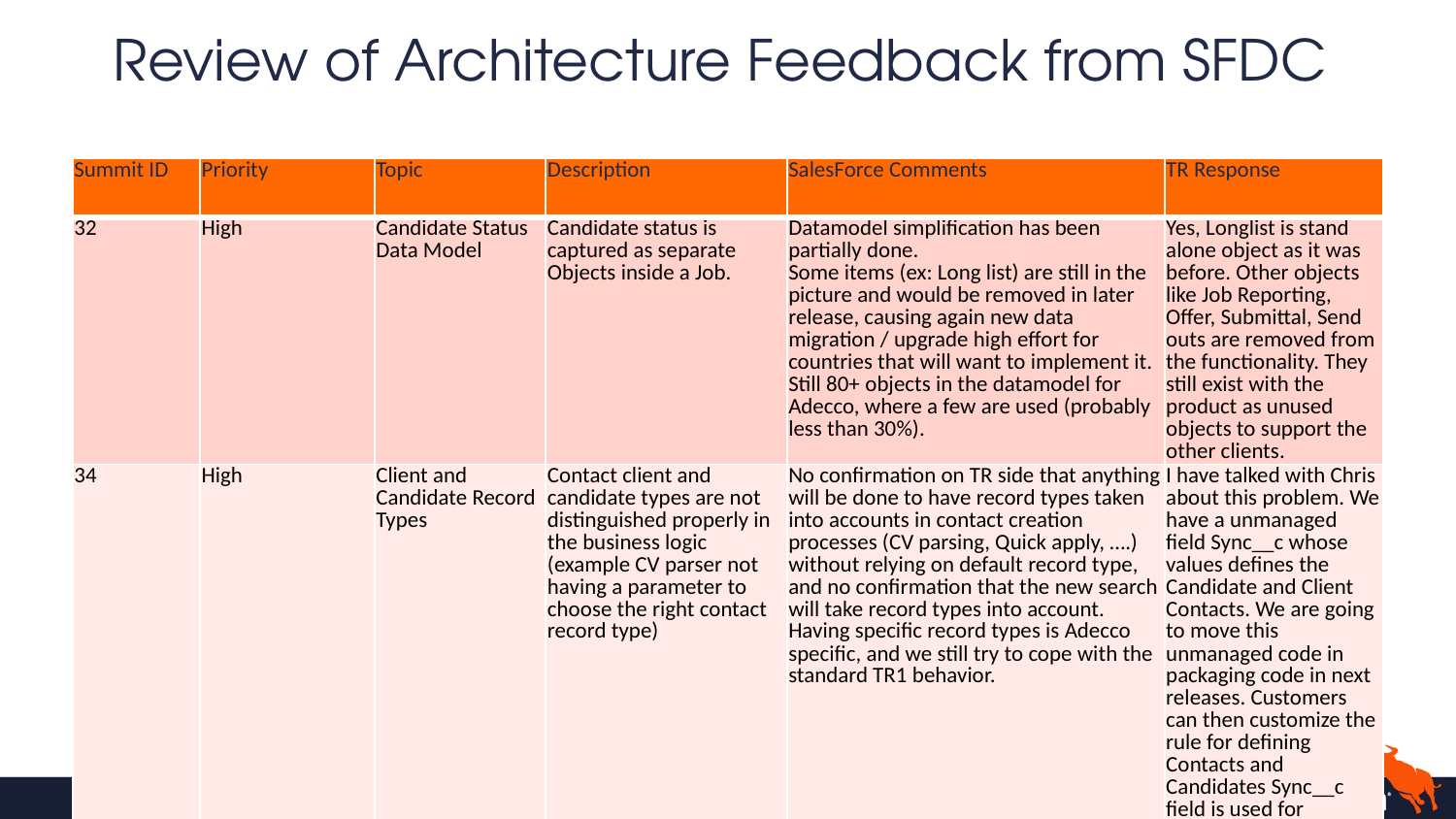

# Review of Architecture Feedback from SFDC
| Summit ID | Priority | Topic | Description | SalesForce Comments | TR Response |
| --- | --- | --- | --- | --- | --- |
| 32 | High | Candidate Status Data Model | Candidate status is captured as separate Objects inside a Job. | Datamodel simplification has been partially done. Some items (ex: Long list) are still in the picture and would be removed in later release, causing again new data migration / upgrade high effort for countries that will want to implement it. Still 80+ objects in the datamodel for Adecco, where a few are used (probably less than 30%). | Yes, Longlist is stand alone object as it was before. Other objects like Job Reporting, Offer, Submittal, Send outs are removed from the functionality. They still exist with the product as unused objects to support the other clients. |
| 34 | High | Client and Candidate Record Types | Contact client and candidate types are not distinguished properly in the business logic (example CV parser not having a parameter to choose the right contact record type) | No confirmation on TR side that anything will be done to have record types taken into accounts in contact creation processes (CV parsing, Quick apply, ….) without relying on default record type, and no confirmation that the new search will take record types into account. Having specific record types is Adecco specific, and we still try to cope with the standard TR1 behavior. | I have talked with Chris about this problem. We have a unmanaged field Sync\_\_c whose values defines the Candidate and Client Contacts. We are going to move this unmanaged code in packaging code in next releases. Customers can then customize the rule for defining Contacts and Candidates Sync\_\_c field is used for identifying the Contact and Candidate fields in Search and Match. For default record type on contact creation through resume parser, we have introduced a custom setting which holds the default record type. In code, we first check if Record types are enabled , if yes then we take the custom setting into account and create the defined record type Contact. |